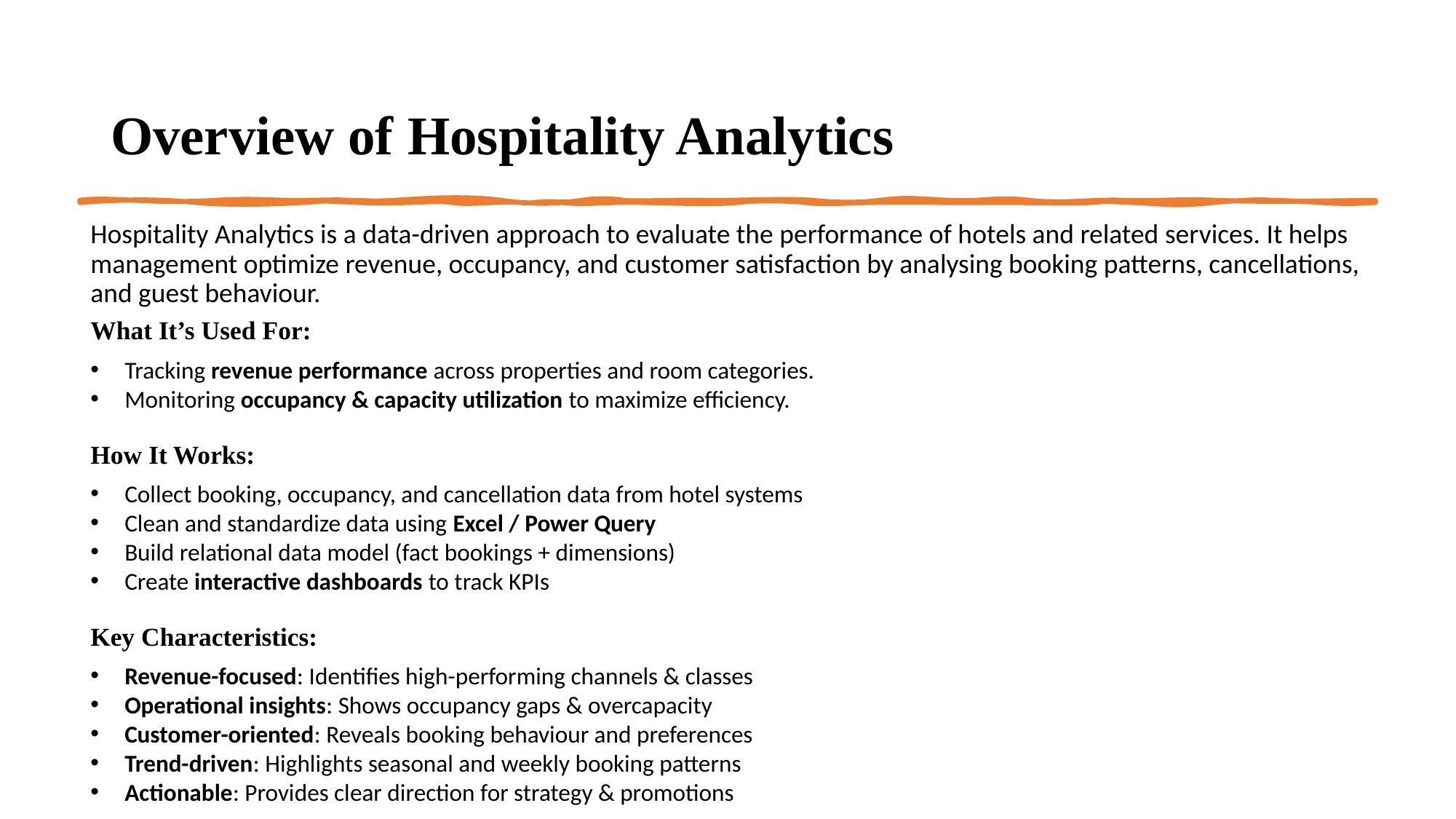

Overview of Hospitality Analytics

Hospitality Analytics is a data-driven approach to evaluate the performance of hotels and related services. It helps management optimize revenue, occupancy, and customer satisfaction by analysing booking patterns, cancellations, and guest behaviour.
What It’s Used For:
Tracking revenue performance across properties and room categories.
Monitoring occupancy & capacity utilization to maximize efficiency.

How It Works:
Collect booking, occupancy, and cancellation data from hotel systems
Clean and standardize data using Excel / Power Query
Build relational data model (fact bookings + dimensions)
Create interactive dashboards to track KPIs

Key Characteristics:
Revenue-focused: Identifies high-performing channels & classes
Operational insights: Shows occupancy gaps & overcapacity
Customer-oriented: Reveals booking behaviour and preferences
Trend-driven: Highlights seasonal and weekly booking patterns
Actionable: Provides clear direction for strategy & promotions